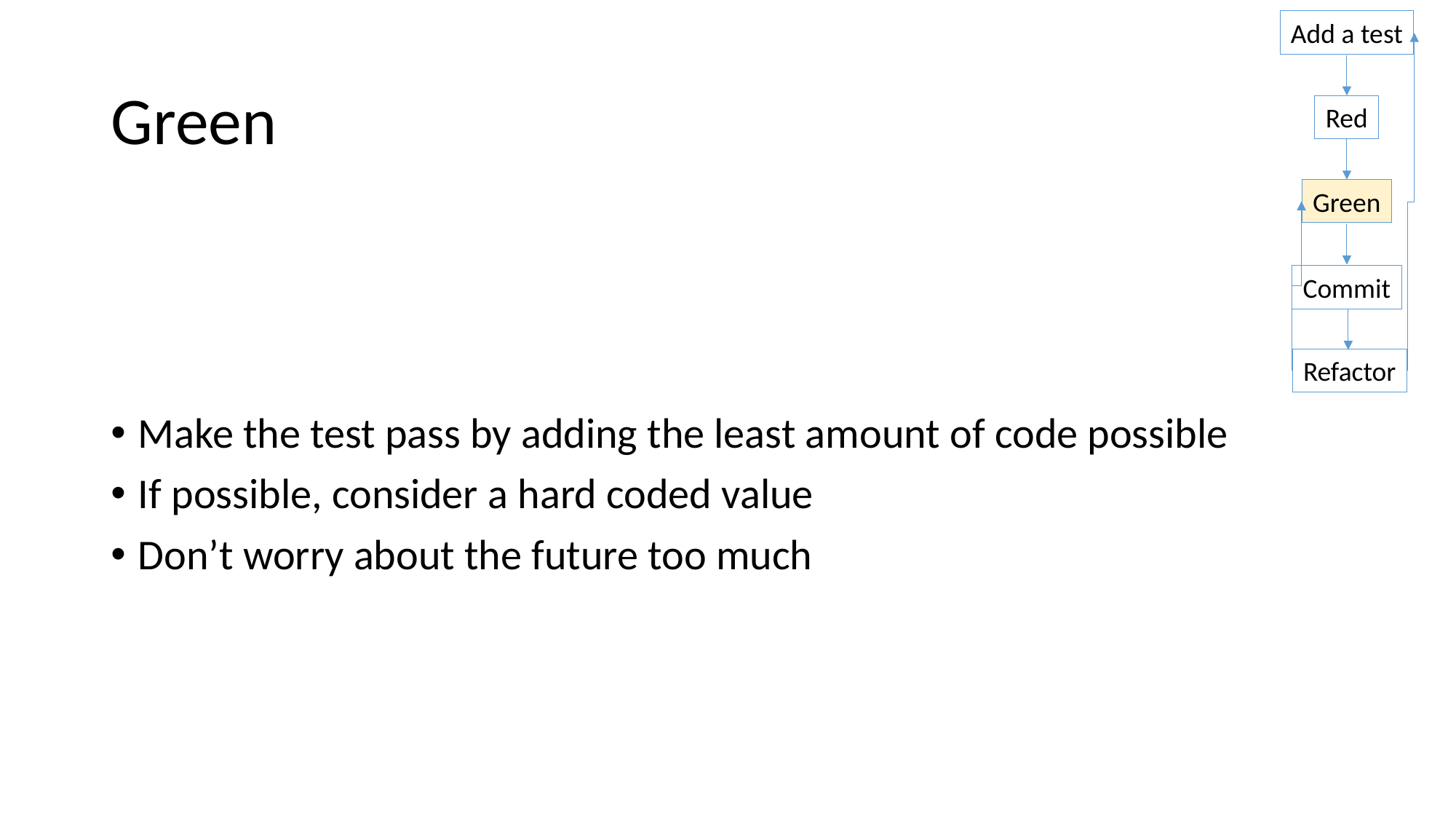

Add a test
# Green
Red
Green

Make the test pass by adding the least amount of code possible
If possible, consider a hard coded value
Don’t worry about the future too much
Commit
Refactor